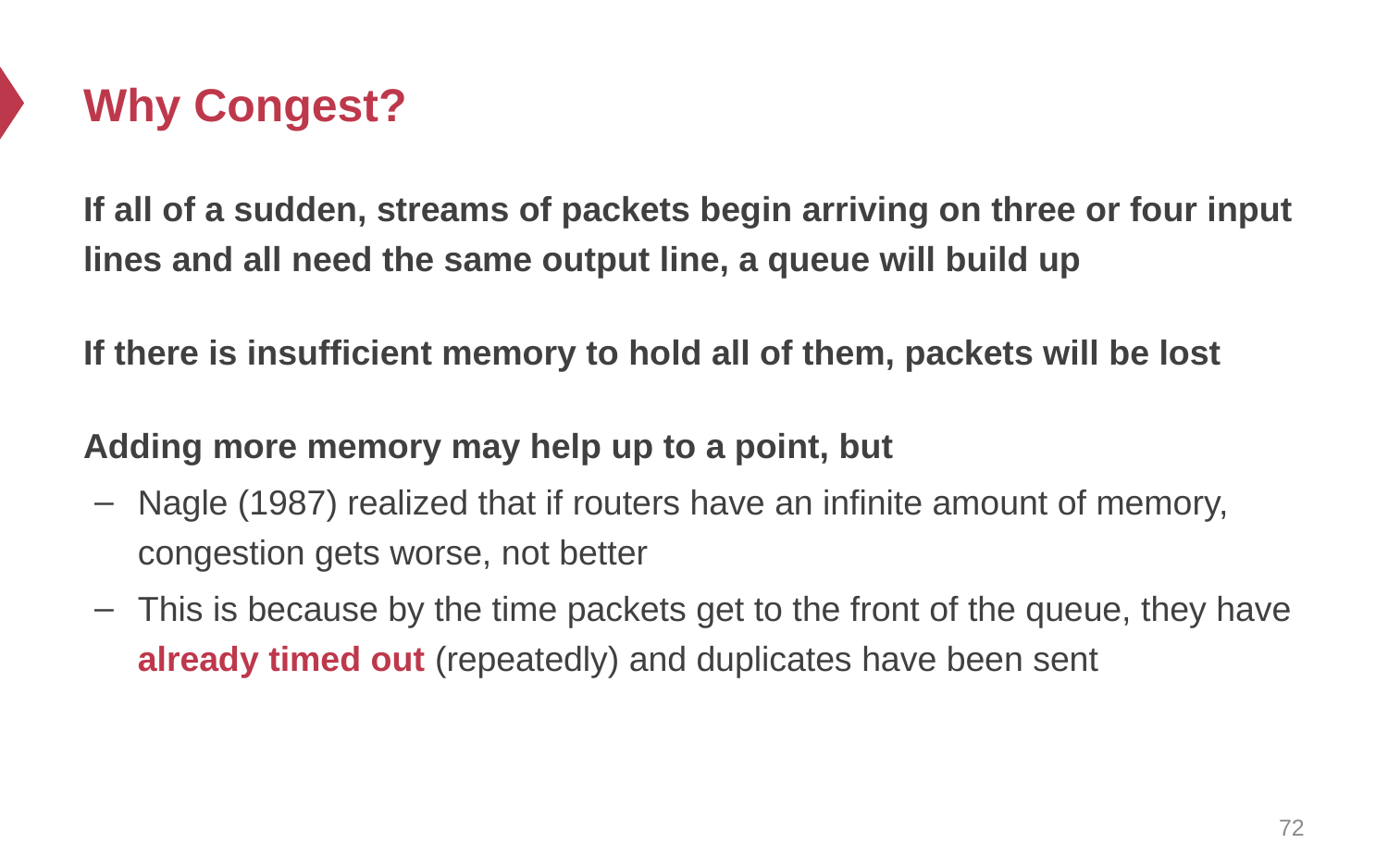

# Why Congest?
If all of a sudden, streams of packets begin arriving on three or four input lines and all need the same output line, a queue will build up
If there is insufficient memory to hold all of them, packets will be lost
Adding more memory may help up to a point, but
Nagle (1987) realized that if routers have an infinite amount of memory, congestion gets worse, not better
This is because by the time packets get to the front of the queue, they have already timed out (repeatedly) and duplicates have been sent
72